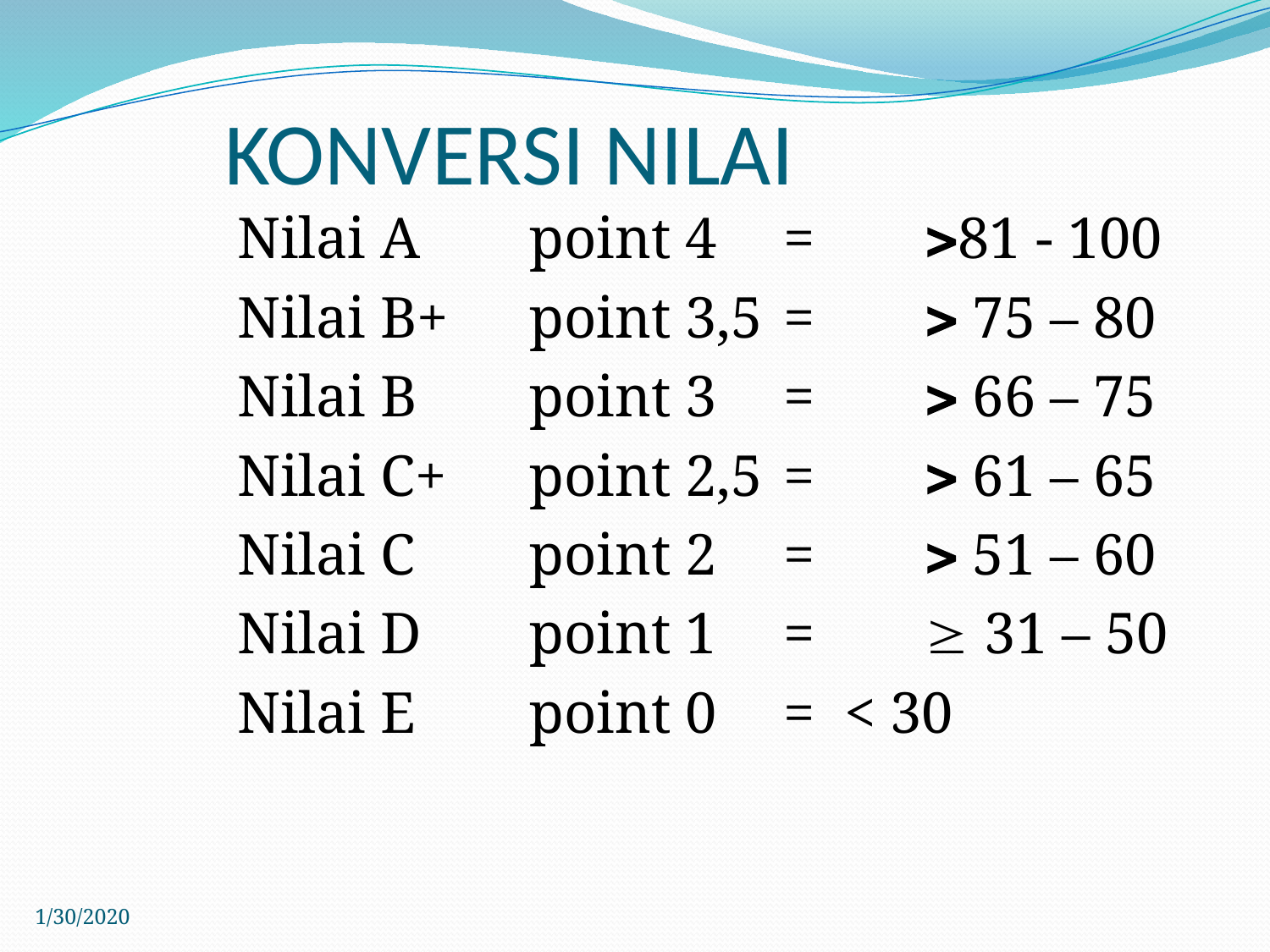

# KONVERSI NILAI
Nilai A	point 4	= 	 >81 - 100
Nilai B+	point 3,5	= 	 > 75 – 80
Nilai B	point 3	= 	 > 66 – 75
Nilai C+	point 2,5	= 	 > 61 – 65
Nilai C	point 2	= 	 > 51 – 60
Nilai D	point 1	= 	 ≥ 31 – 50
Nilai E	point 0 	=  < 30

1/30/2020